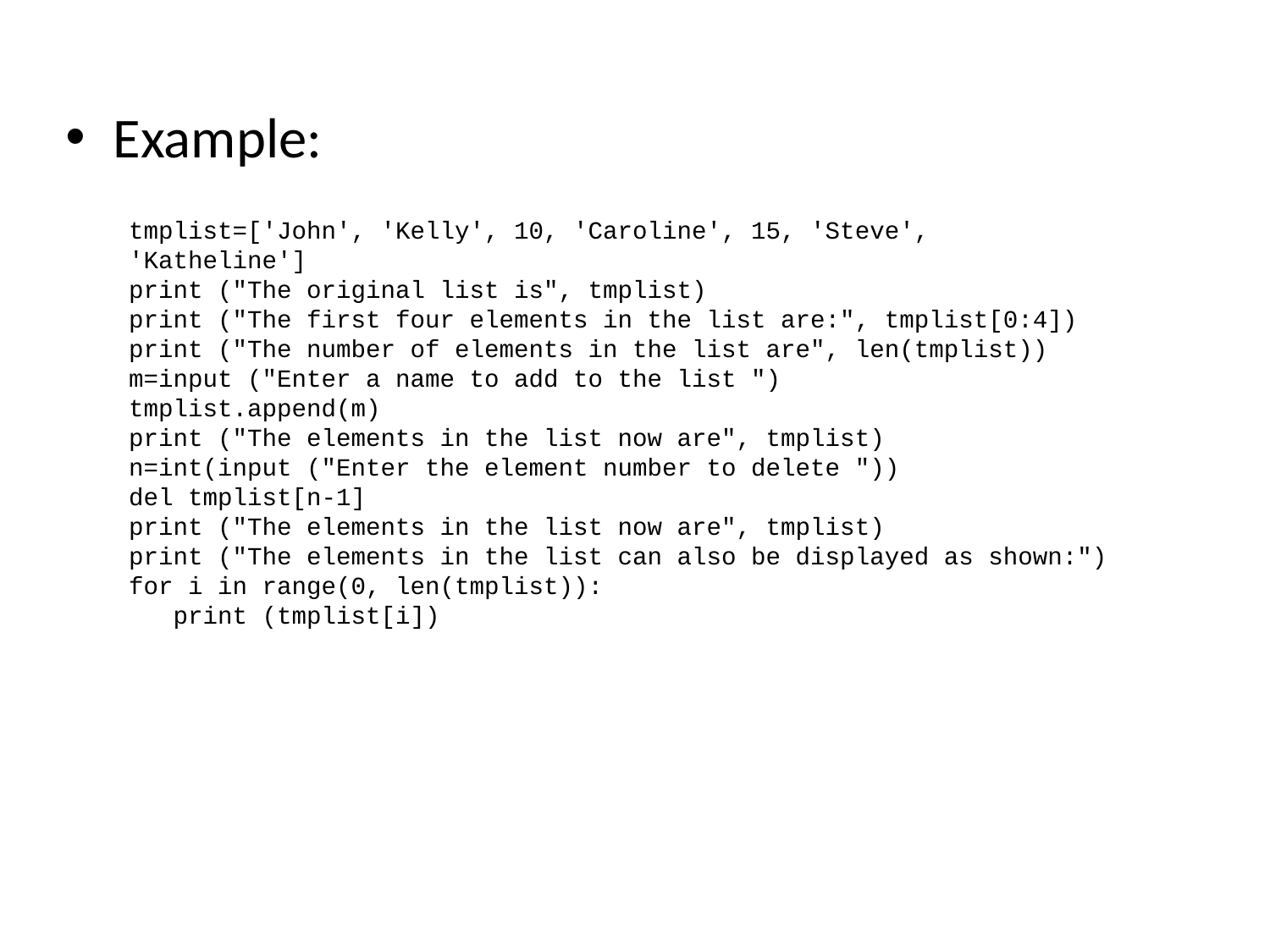

Example:
tmplist=['John', 'Kelly', 10, 'Caroline', 15, 'Steve', 'Katheline']
print ("The original list is", tmplist)
print ("The first four elements in the list are:", tmplist[0:4])
print ("The number of elements in the list are", len(tmplist))
m=input ("Enter a name to add to the list ")
tmplist.append(m)
print ("The elements in the list now are", tmplist)
n=int(input ("Enter the element number to delete "))
del tmplist[n-1]
print ("The elements in the list now are", tmplist)
print ("The elements in the list can also be displayed as shown:")
for i in range(0, len(tmplist)):
   print (tmplist[i])